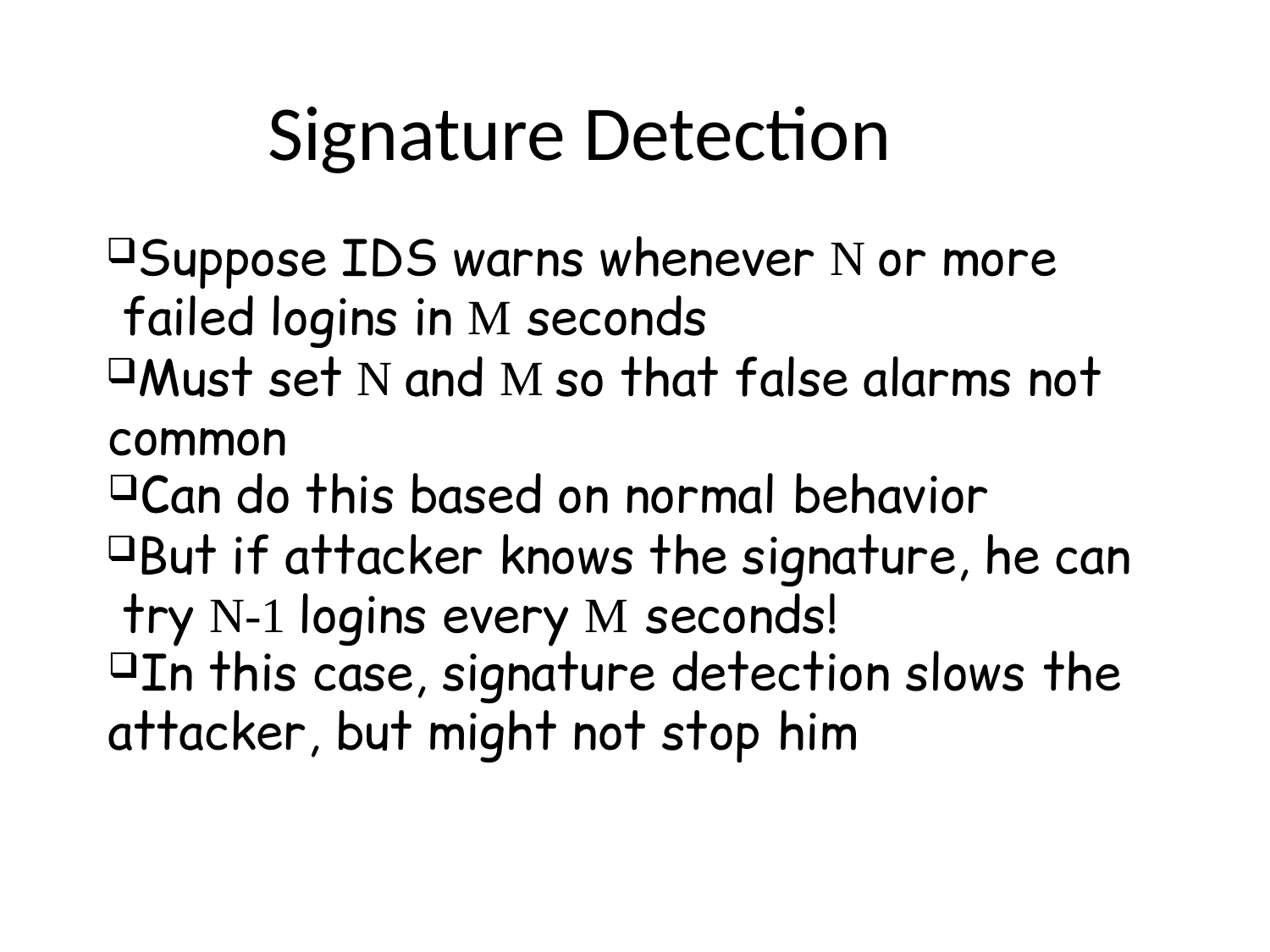

# Signature Detection
Suppose IDS warns whenever N or more  failed logins in M seconds
Must set N and M so that false alarms not  common
Can do this based on normal behavior
But if attacker knows the signature, he can  try N-1 logins every M seconds!
In this case, signature detection slows the
attacker, but might not stop him